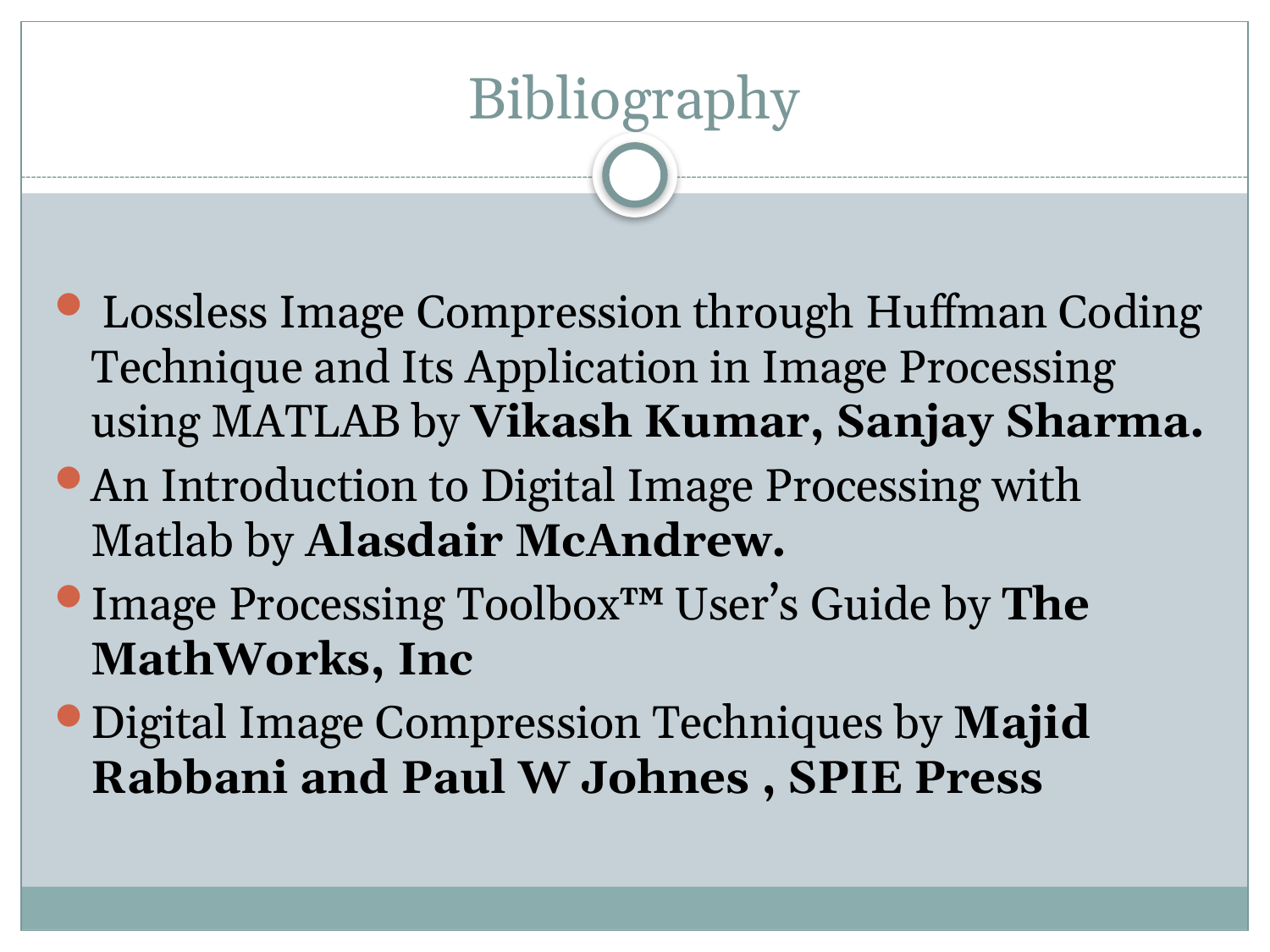

# Bibliography

 Lossless Image Compression through Huffman Coding Technique and Its Application in Image Processing using MATLAB by Vikash Kumar, Sanjay Sharma.
An Introduction to Digital Image Processing with Matlab by Alasdair McAndrew.
Image Processing Toolbox™ User’s Guide by The MathWorks, Inc
Digital Image Compression Techniques by Majid Rabbani and Paul W Johnes , SPIE Press